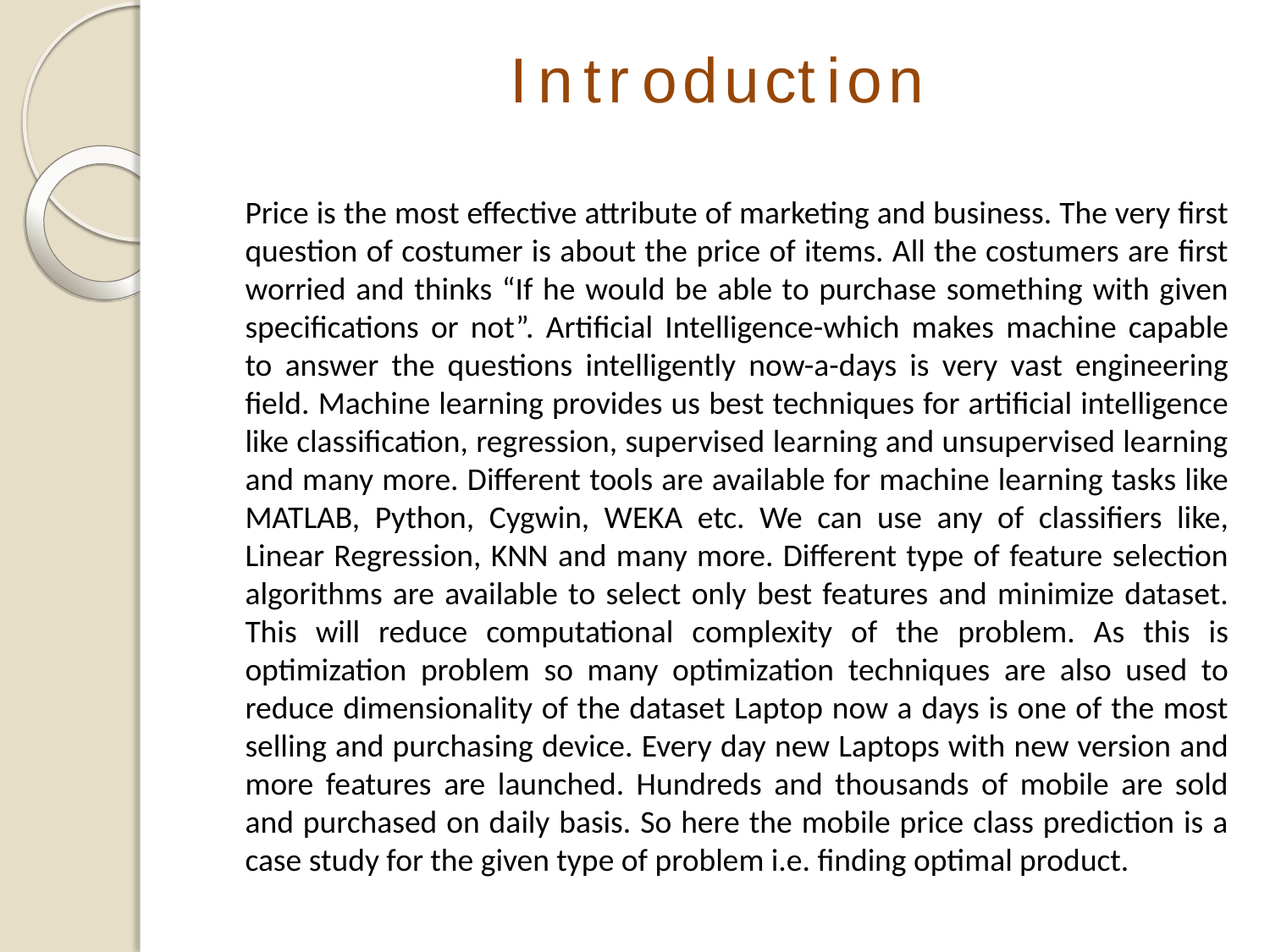

# Introduction
Price is the most effective attribute of marketing and business. The very first question of costumer is about the price of items. All the costumers are first worried and thinks “If he would be able to purchase something with given specifications or not”. Artificial Intelligence-which makes machine capable to answer the questions intelligently now-a-days is very vast engineering field. Machine learning provides us best techniques for artificial intelligence like classification, regression, supervised learning and unsupervised learning and many more. Different tools are available for machine learning tasks like MATLAB, Python, Cygwin, WEKA etc. We can use any of classifiers like, Linear Regression, KNN and many more. Different type of feature selection algorithms are available to select only best features and minimize dataset. This will reduce computational complexity of the problem. As this is optimization problem so many optimization techniques are also used to reduce dimensionality of the dataset Laptop now a days is one of the most selling and purchasing device. Every day new Laptops with new version and more features are launched. Hundreds and thousands of mobile are sold and purchased on daily basis. So here the mobile price class prediction is a case study for the given type of problem i.e. finding optimal product.